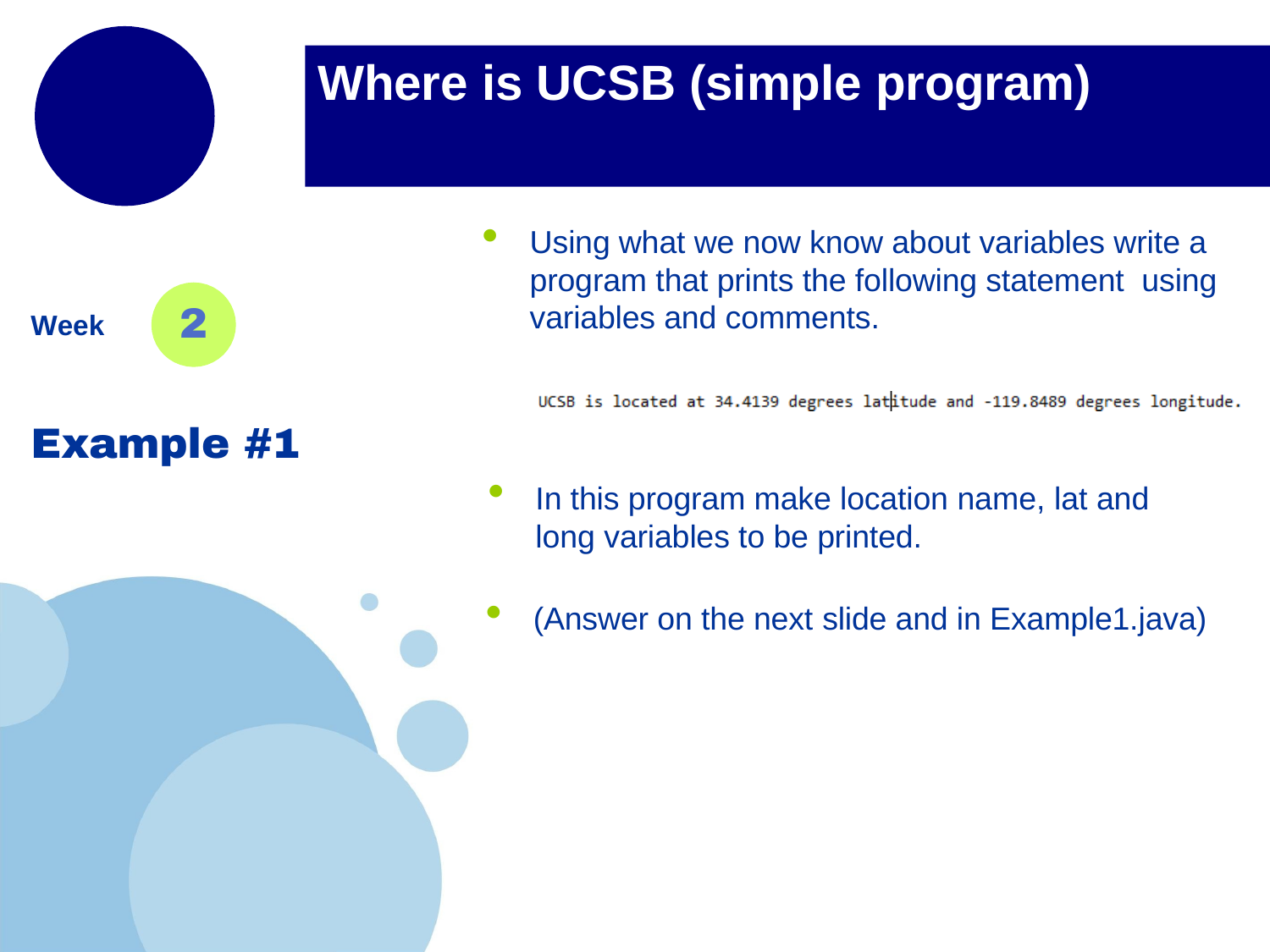

# Where is UCSB (simple program)
Using what we now know about variables write a program that prints the following statement  using variables and comments.

2
Week

Example #1
In this program make location name, lat and long variables to be printed.
(Answer on the next slide and in Example1.java)